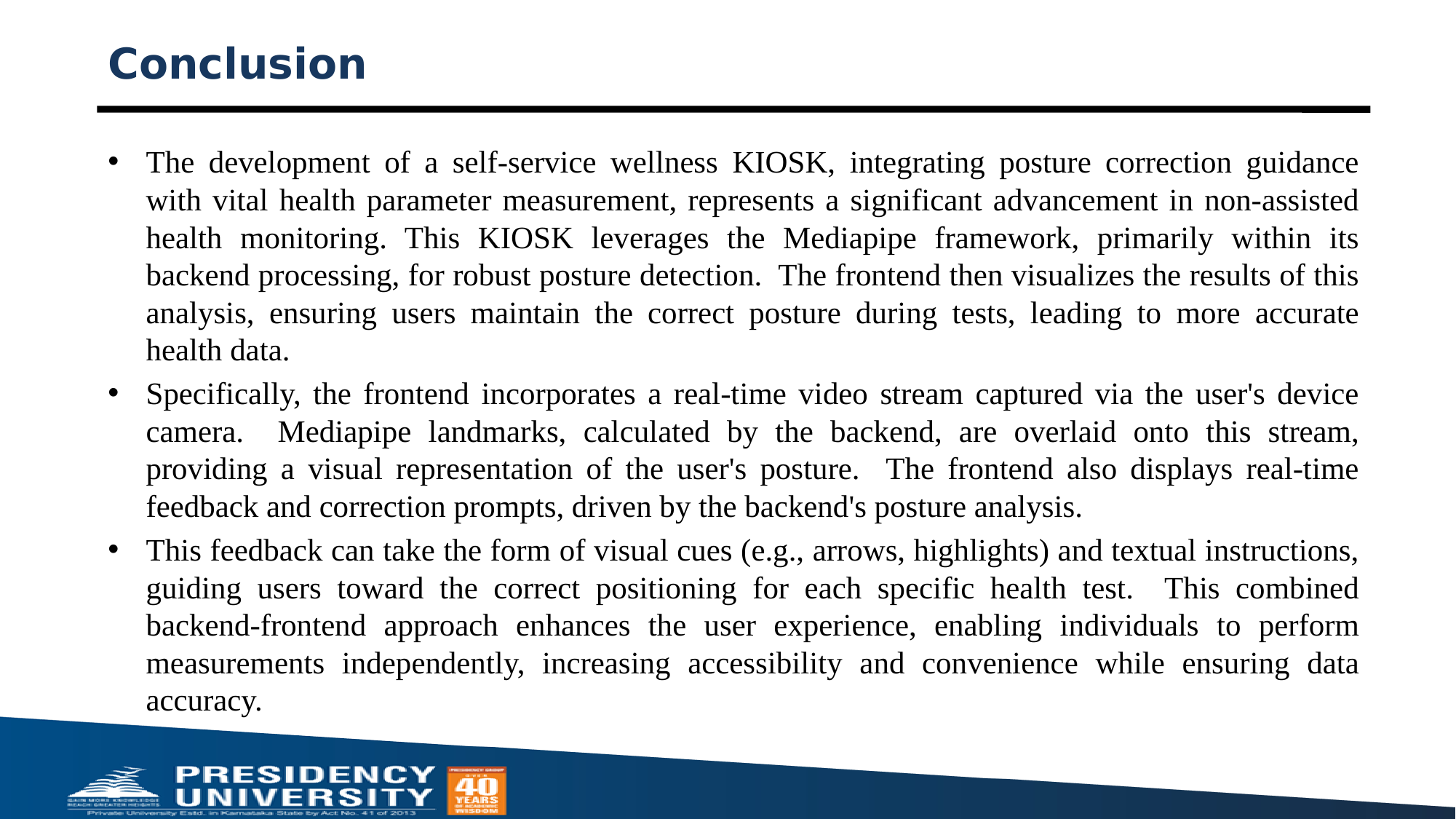

# Conclusion
The development of a self-service wellness KIOSK, integrating posture correction guidance with vital health parameter measurement, represents a significant advancement in non-assisted health monitoring. This KIOSK leverages the Mediapipe framework, primarily within its backend processing, for robust posture detection.  The frontend then visualizes the results of this analysis, ensuring users maintain the correct posture during tests, leading to more accurate health data.
Specifically, the frontend incorporates a real-time video stream captured via the user's device camera.  Mediapipe landmarks, calculated by the backend, are overlaid onto this stream, providing a visual representation of the user's posture.  The frontend also displays real-time feedback and correction prompts, driven by the backend's posture analysis.
This feedback can take the form of visual cues (e.g., arrows, highlights) and textual instructions, guiding users toward the correct positioning for each specific health test.  This combined backend-frontend approach enhances the user experience, enabling individuals to perform measurements independently, increasing accessibility and convenience while ensuring data accuracy.